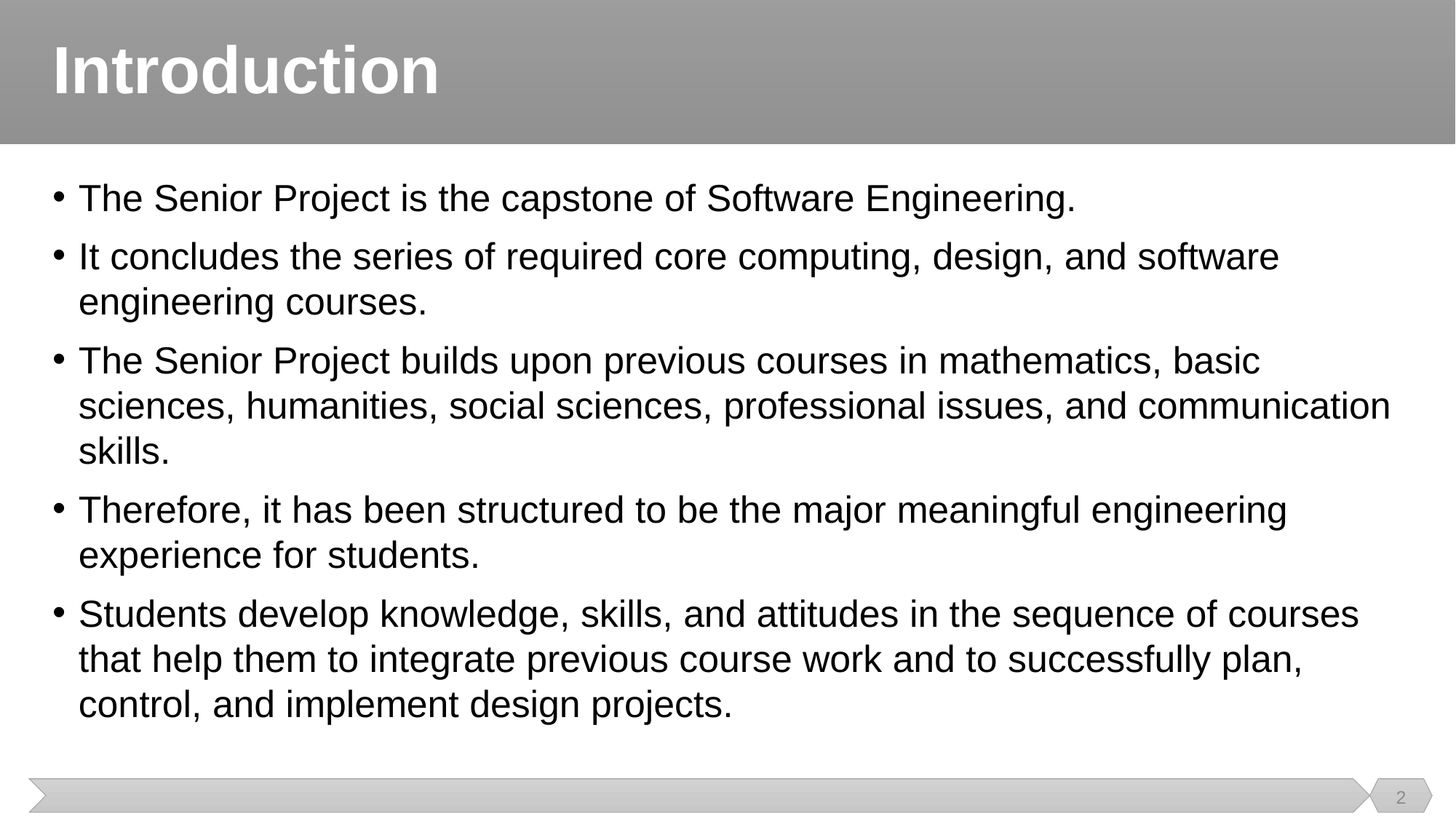

# Introduction
The Senior Project is the capstone of Software Engineering.
It concludes the series of required core computing, design, and software engineering courses.
The Senior Project builds upon previous courses in mathematics, basic sciences, humanities, social sciences, professional issues, and communication skills.
Therefore, it has been structured to be the major meaningful engineering experience for students.
Students develop knowledge, skills, and attitudes in the sequence of courses that help them to integrate previous course work and to successfully plan, control, and implement design projects.
2